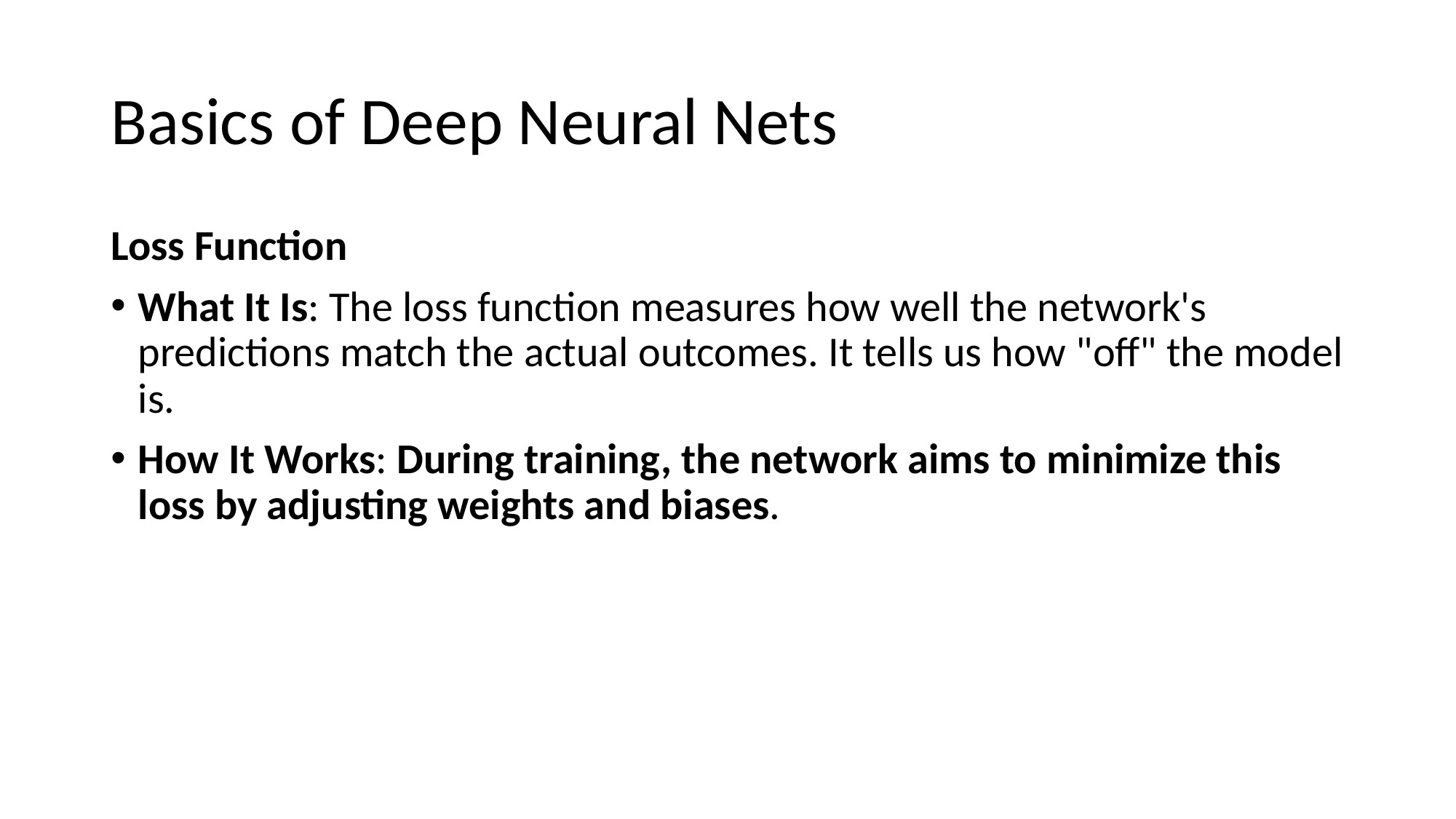

# Basics of Deep Neural Nets
Loss Function
What It Is: The loss function measures how well the network's predictions match the actual outcomes. It tells us how "off" the model is.
How It Works: During training, the network aims to minimize this loss by adjusting weights and biases.